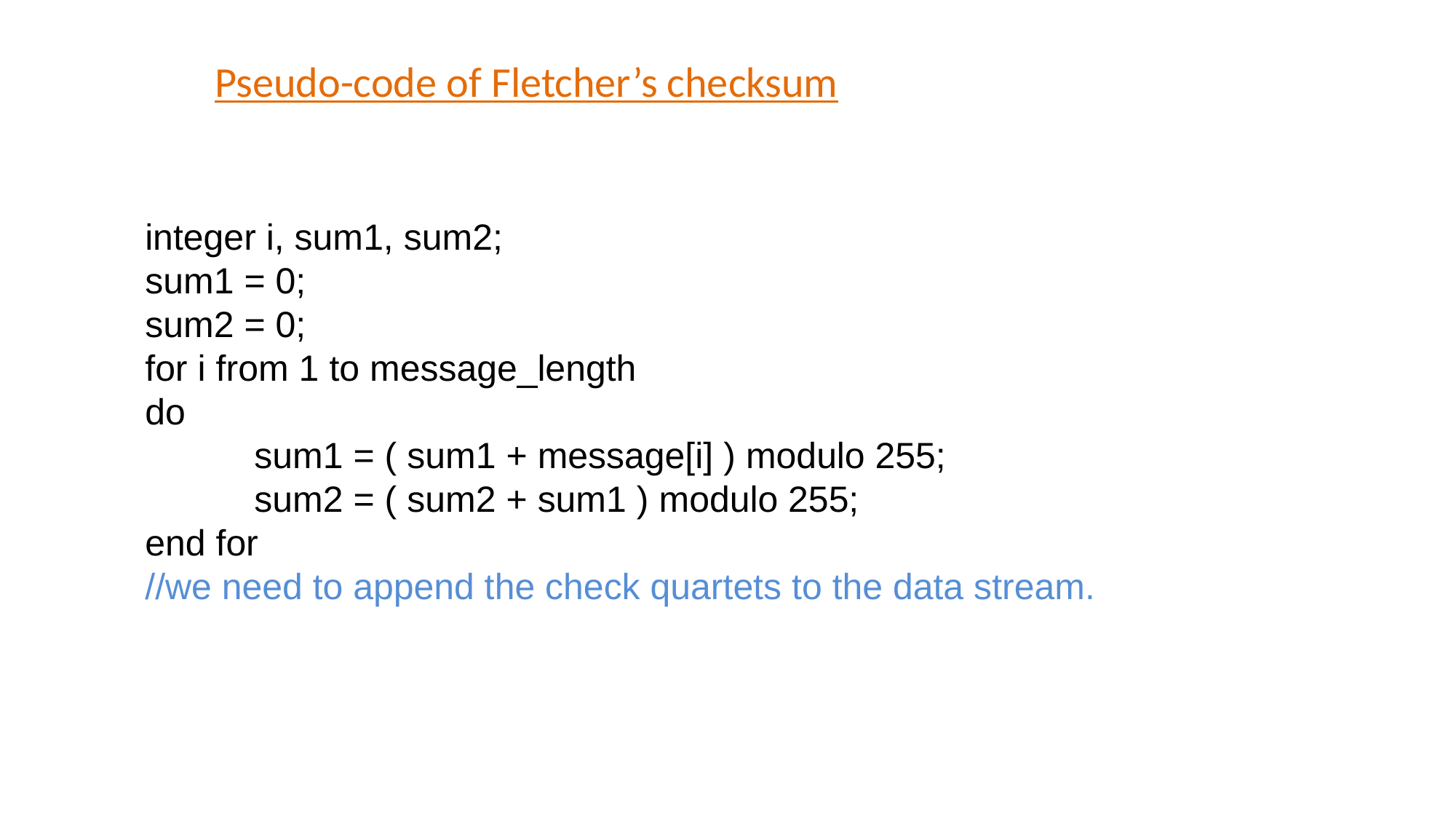

Pseudo-code of Fletcher’s checksum
integer i, sum1, sum2;
sum1 = 0;
sum2 = 0;
for i from 1 to message_length
do
	sum1 = ( sum1 + message[i] ) modulo 255;
	sum2 = ( sum2 + sum1 ) modulo 255;
end for
//we need to append the check quartets to the data stream.